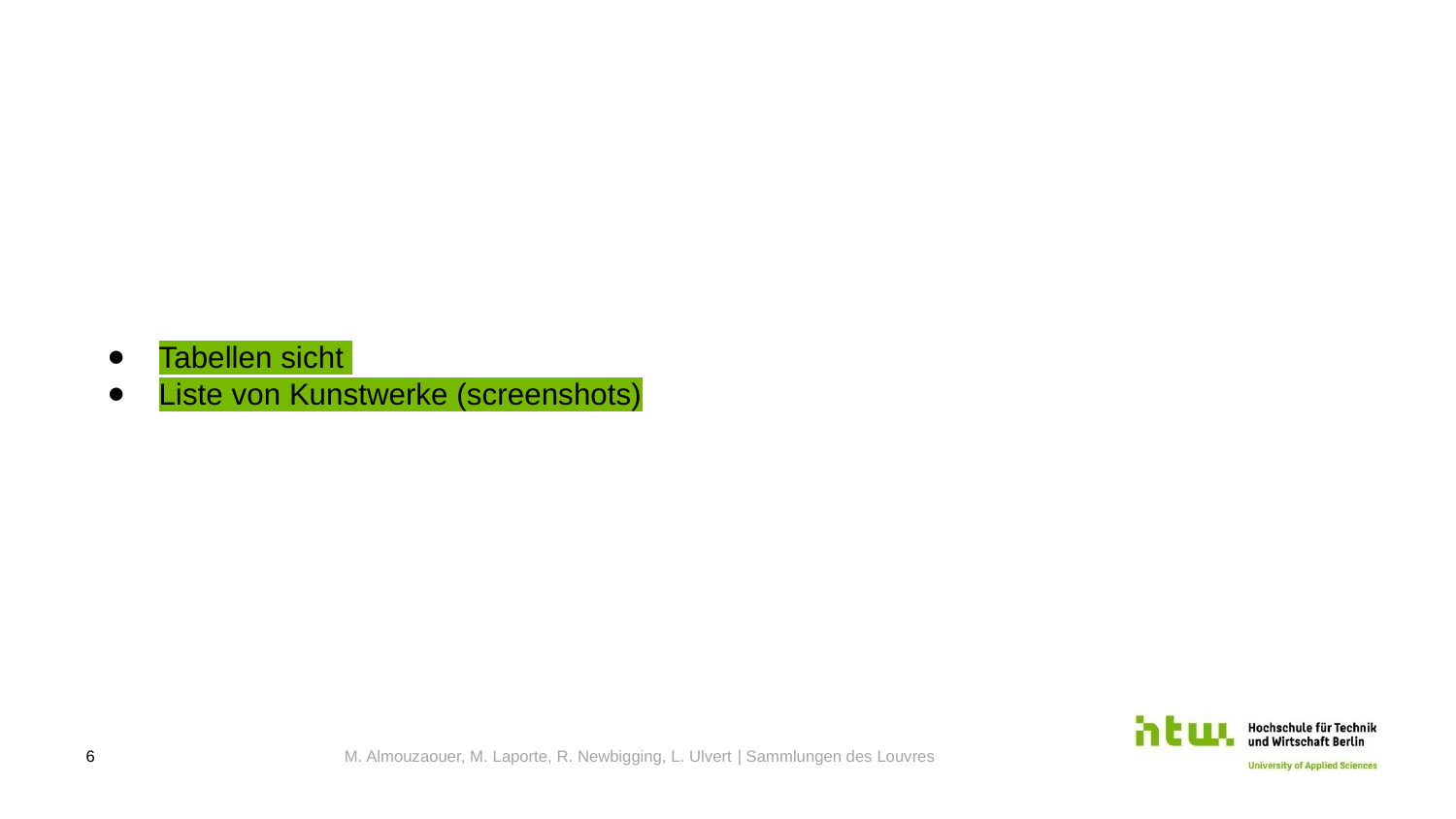

Tabellen sicht
Liste von Kunstwerke (screenshots)

6
M. Almouzaouer, M. Laporte, R. Newbigging, L. Ulvert | Sammlungen des Louvres